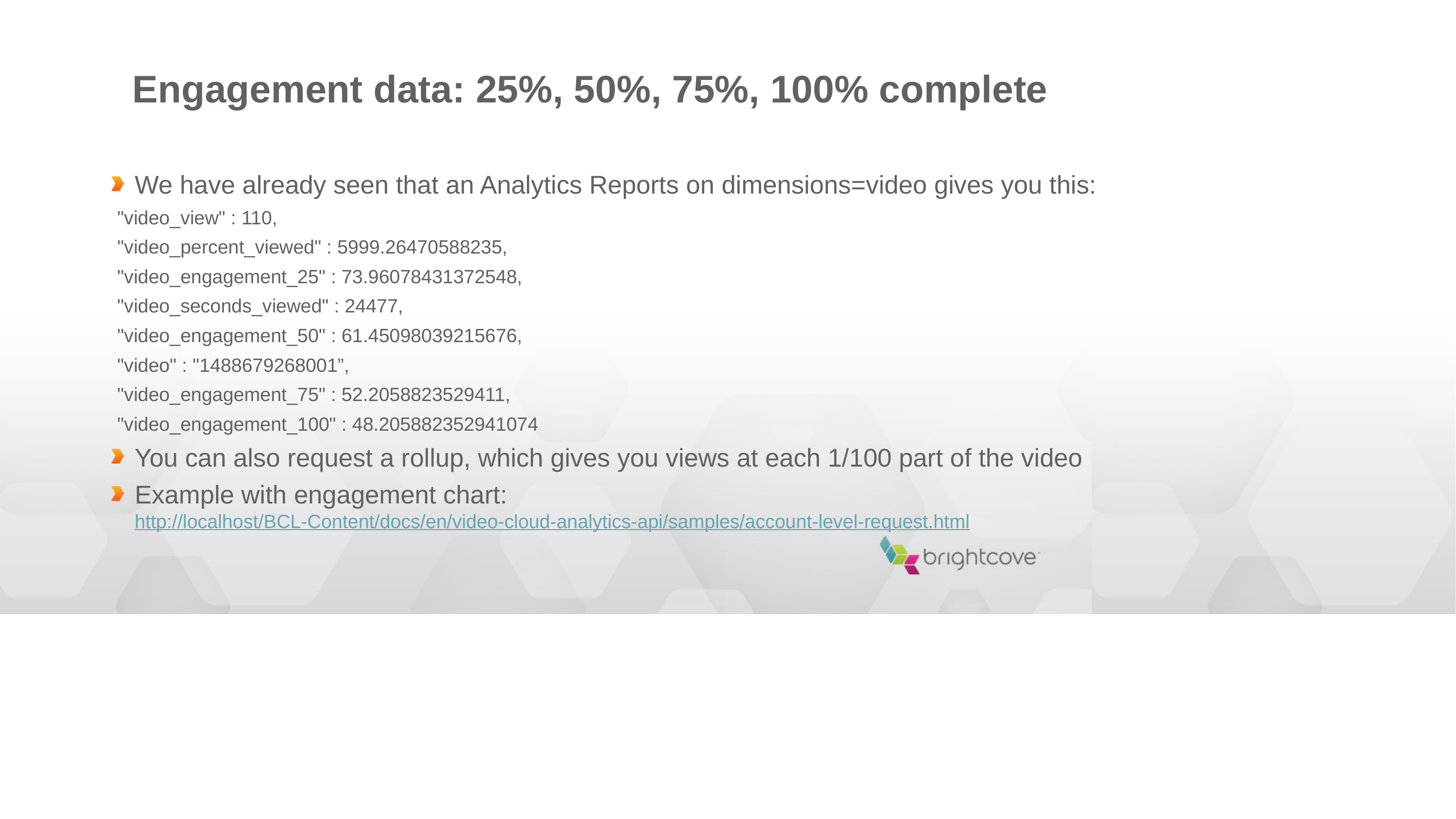

# Engagement data: 25%, 50%, 75%, 100% complete
We have already seen that an Analytics Reports on dimensions=video gives you this:
 "video_view" : 110,
 "video_percent_viewed" : 5999.26470588235,
 "video_engagement_25" : 73.96078431372548,
 "video_seconds_viewed" : 24477,
 "video_engagement_50" : 61.45098039215676,
 "video" : "1488679268001”,
 "video_engagement_75" : 52.2058823529411,
 "video_engagement_100" : 48.205882352941074
You can also request a rollup, which gives you views at each 1/100 part of the video
Example with engagement chart: http://localhost/BCL-Content/docs/en/video-cloud-analytics-api/samples/account-level-request.html